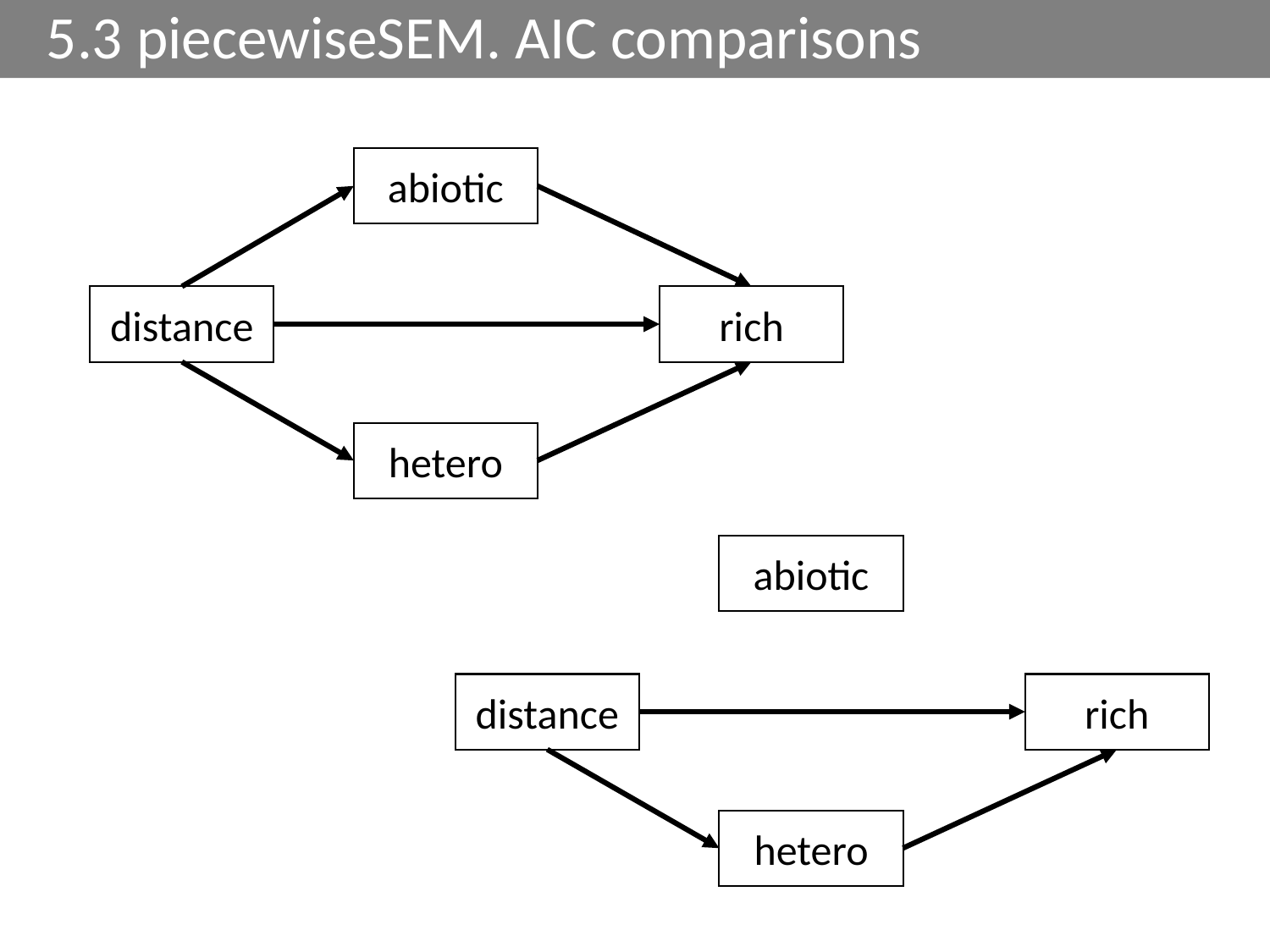

# 5.3 piecewiseSEM. AIC comparisons
abiotic
distance
rich
hetero
abiotic
distance
rich
hetero